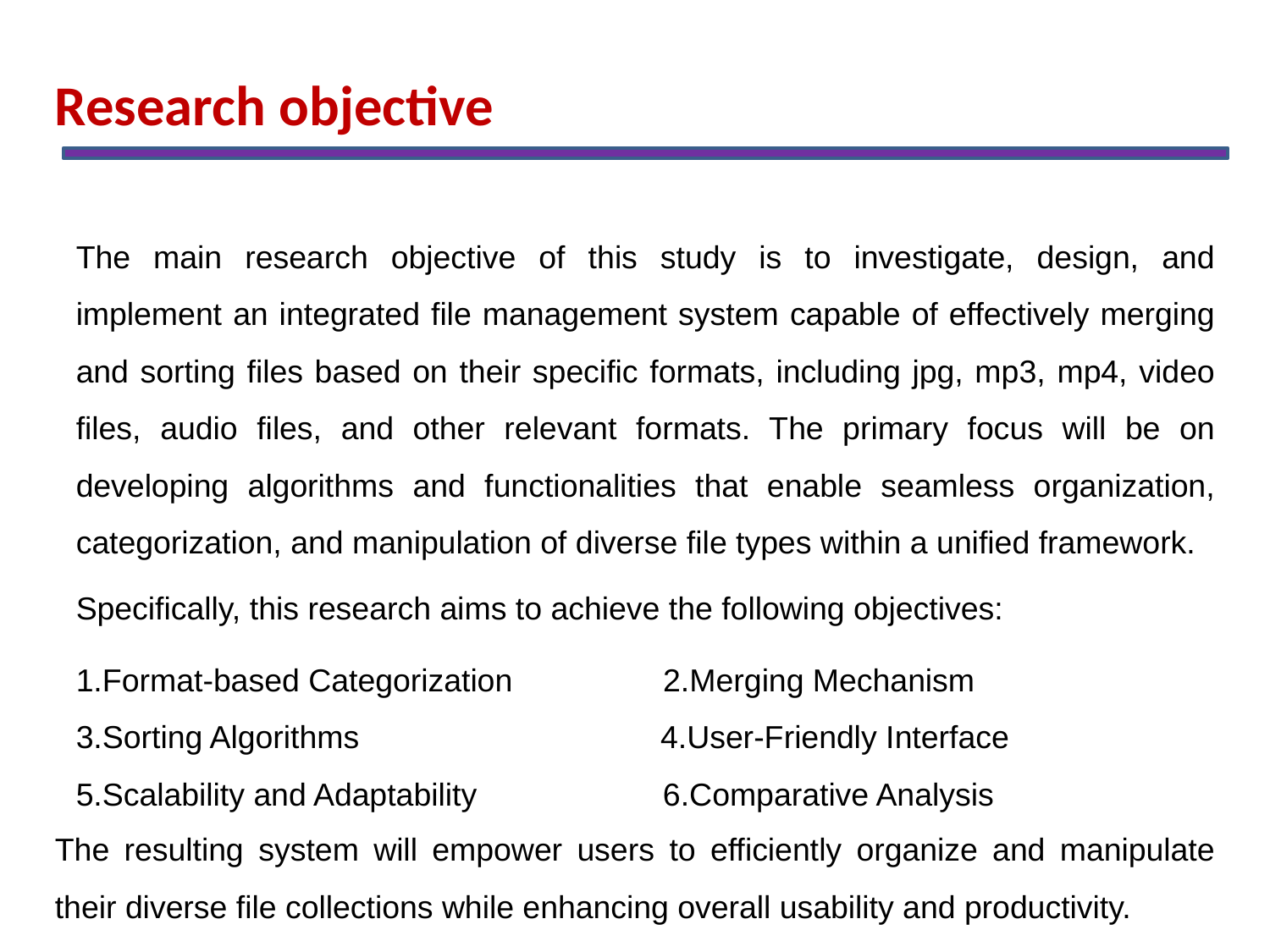

Research objective

The main research objective of this study is to investigate, design, and implement an integrated file management system capable of effectively merging and sorting files based on their specific formats, including jpg, mp3, mp4, video files, audio files, and other relevant formats. The primary focus will be on developing algorithms and functionalities that enable seamless organization, categorization, and manipulation of diverse file types within a unified framework.
Specifically, this research aims to achieve the following objectives:
1.Format-based Categorization                 2.Merging Mechanism
3.Sorting Algorithms                                  4.User-Friendly Interface
5.Scalability and Adaptability                     6.Comparative Analysis
The resulting system will empower users to efficiently organize and manipulate their diverse file collections while enhancing overall usability and productivity.